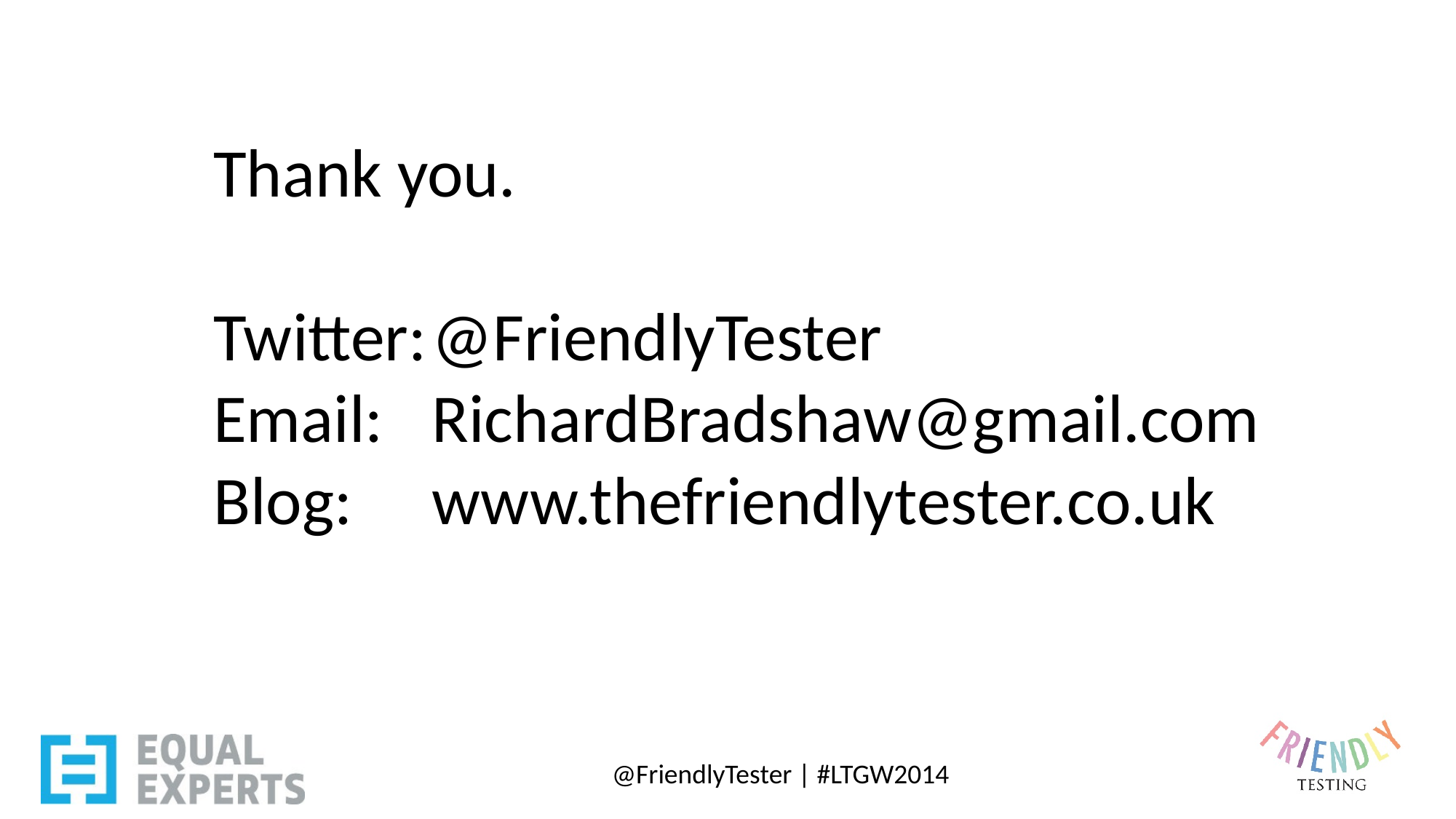

Thank you.

Twitter:	@FriendlyTester
Email:	RichardBradshaw@gmail.com
Blog:	www.thefriendlytester.co.uk